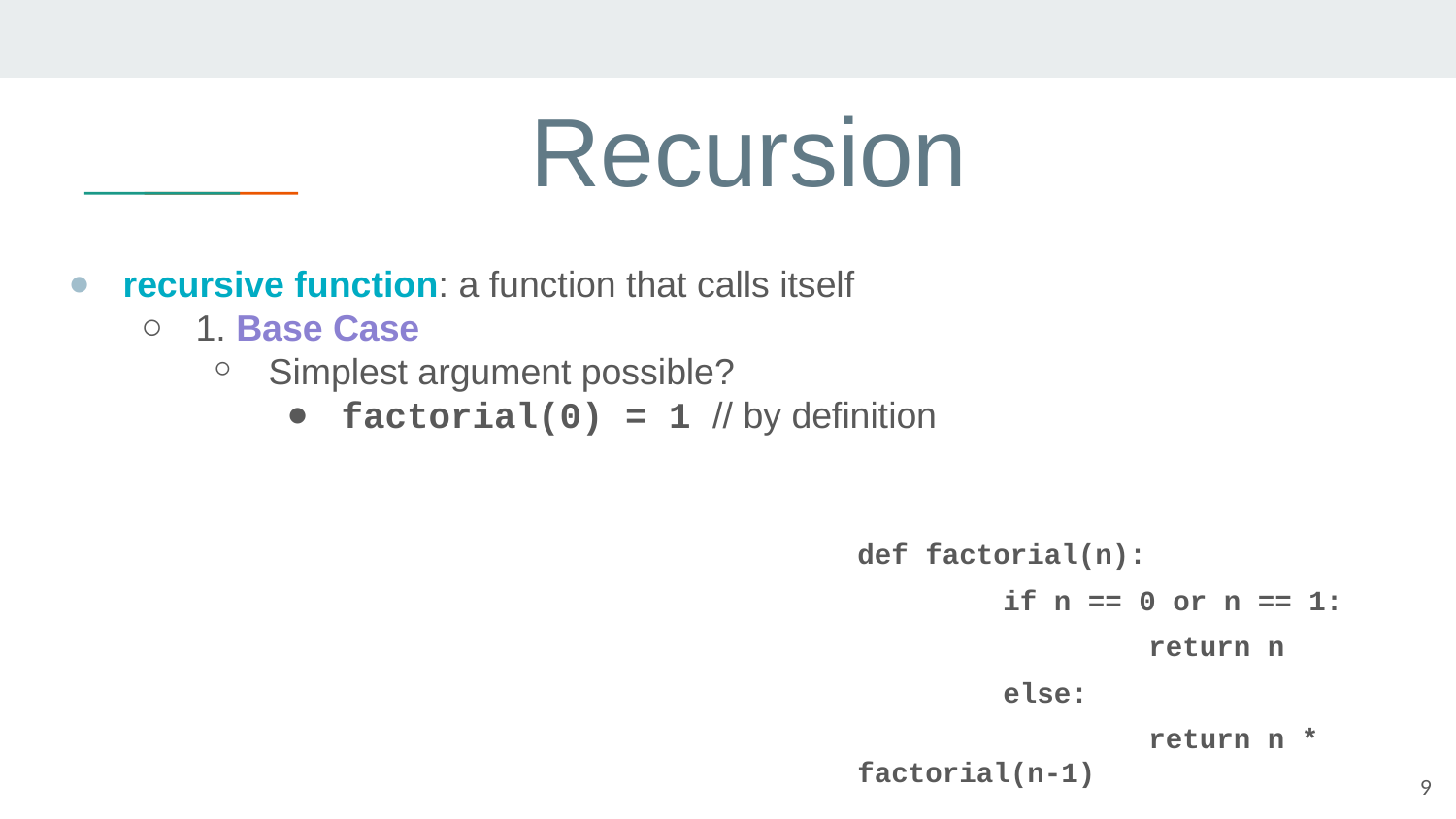

# Recursion

recursive function: a function that calls itself
1. Base Case
Simplest argument possible?
factorial(0) = 1 // by definition

def factorial(n):
	if n == 0 or n == 1:
		return n
	else:
		return n * factorial(n-1)
9